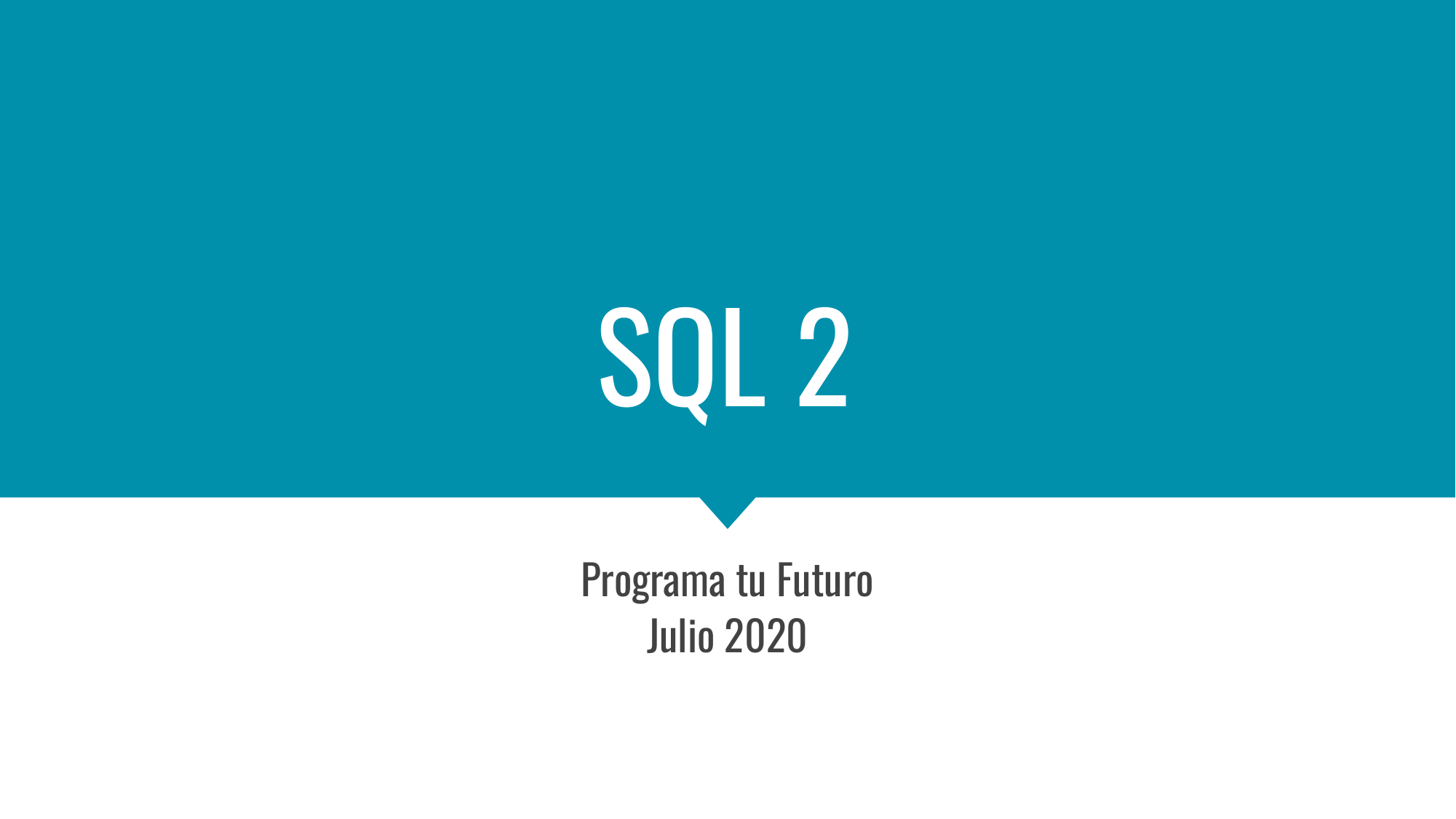

# SQL 2

Programa tu Futuro
Julio 2020